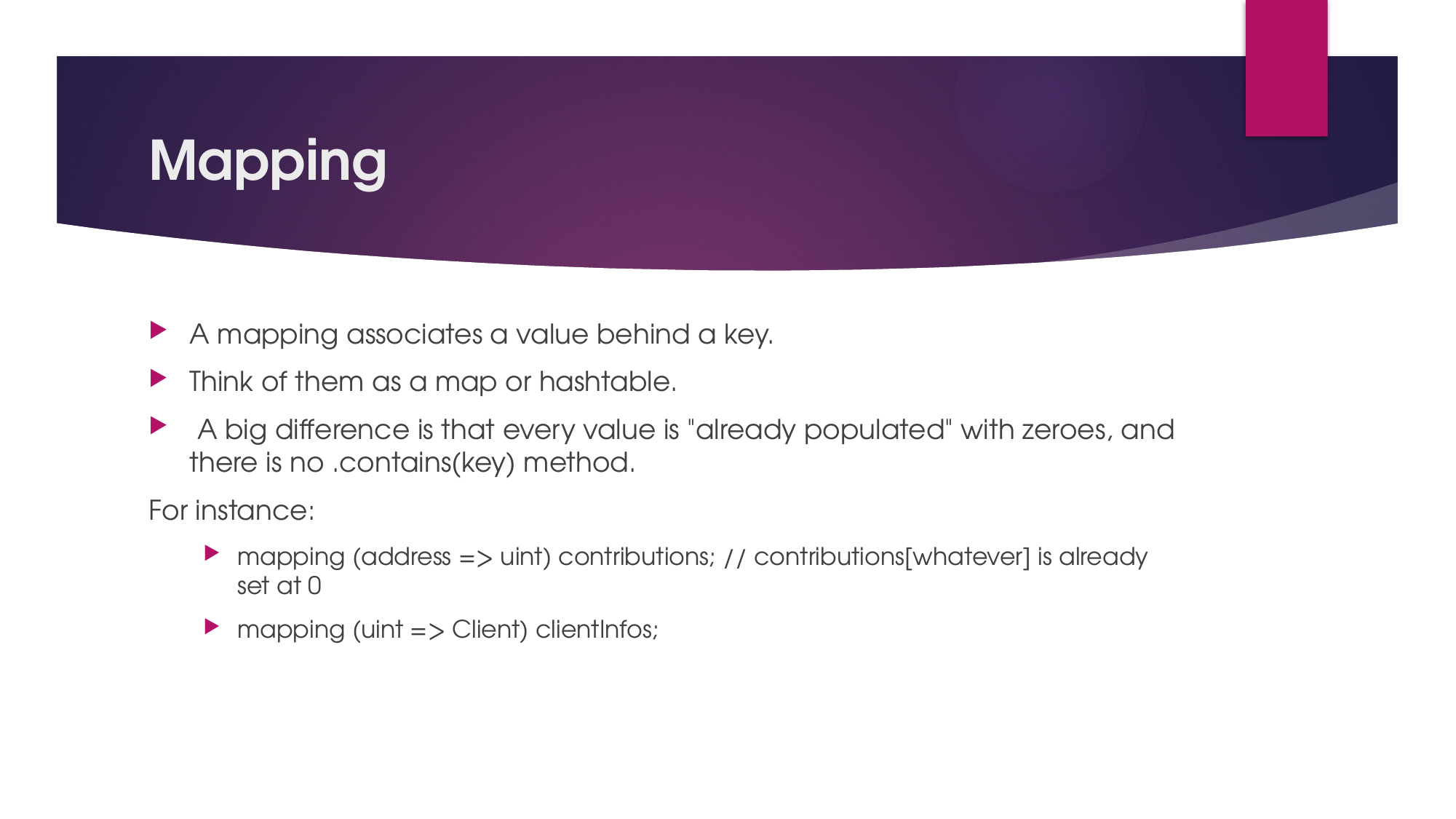

# Mapping
A mapping associates a value behind a key.
Think of them as a map or hashtable.
 A big difference is that every value is "already populated" with zeroes, and there is no .contains(key) method.
For instance:
mapping (address => uint) contributions; // contributions[whatever] is already set at 0
mapping (uint => Client) clientInfos;